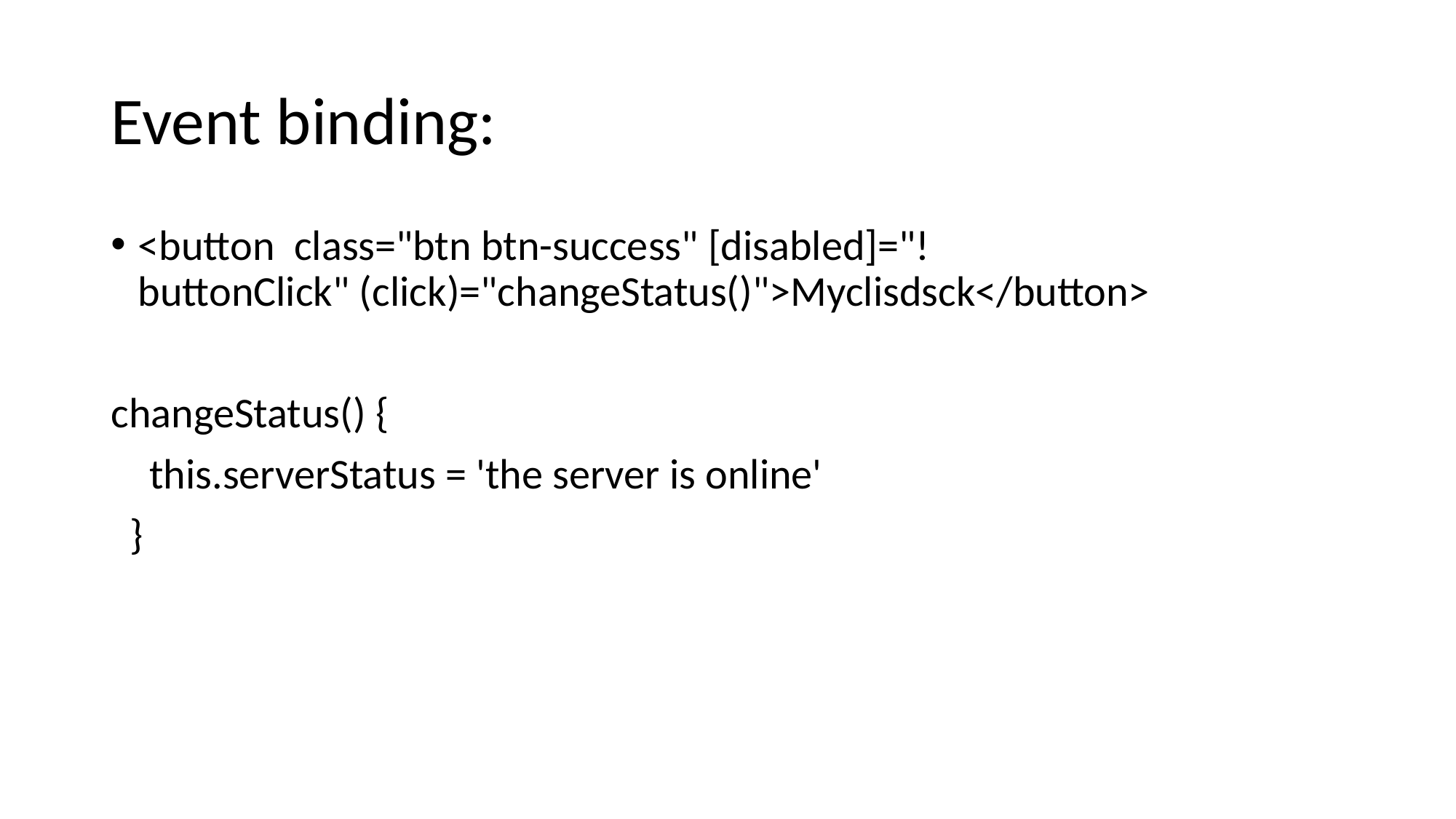

# Event binding:
<button  class="btn btn-success" [disabled]="!buttonClick" (click)="changeStatus()">Myclisdsck</button>

changeStatus() {
    this.serverStatus = 'the server is online'
  }